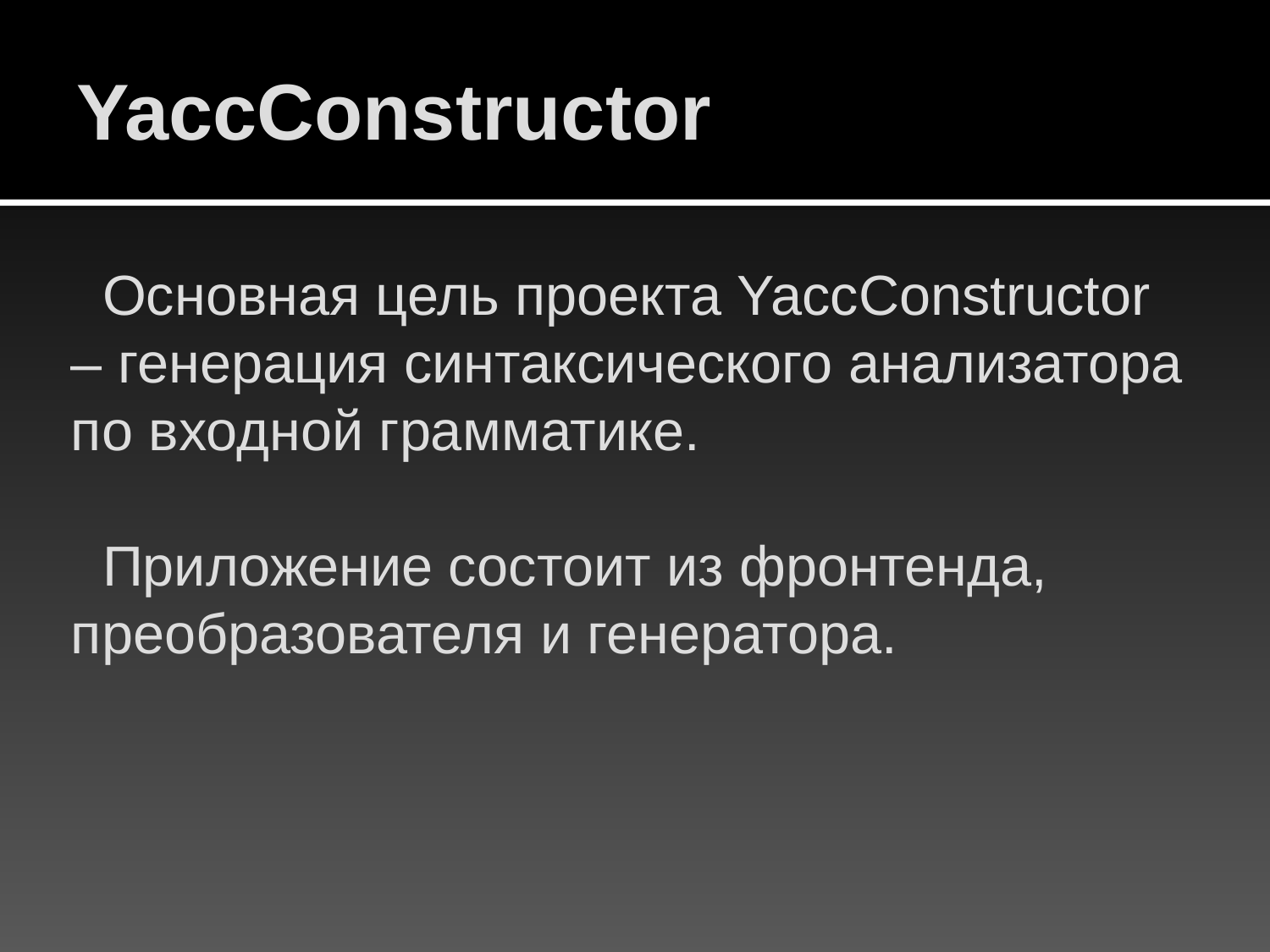

# YaccConstructor
  Основная цель проекта YaccConstructor – генерация синтаксического анализатора по входной грамматике.

  Приложение состоит из фронтенда, преобразователя и генератора.